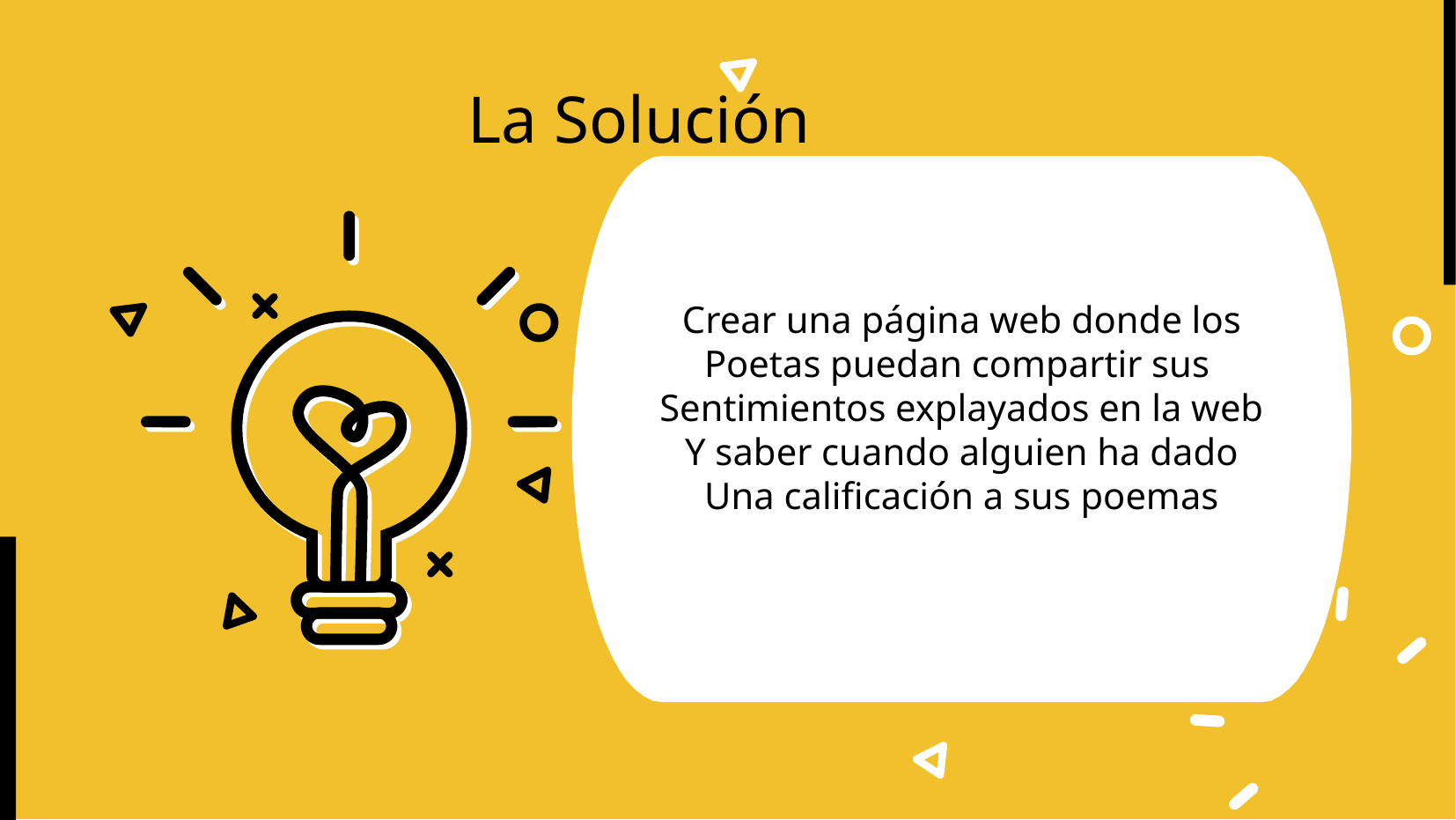

# La Solución
Crear una página web donde los
Poetas puedan compartir sus
Sentimientos explayados en la web
Y saber cuando alguien ha dado
Una calificación a sus poemas